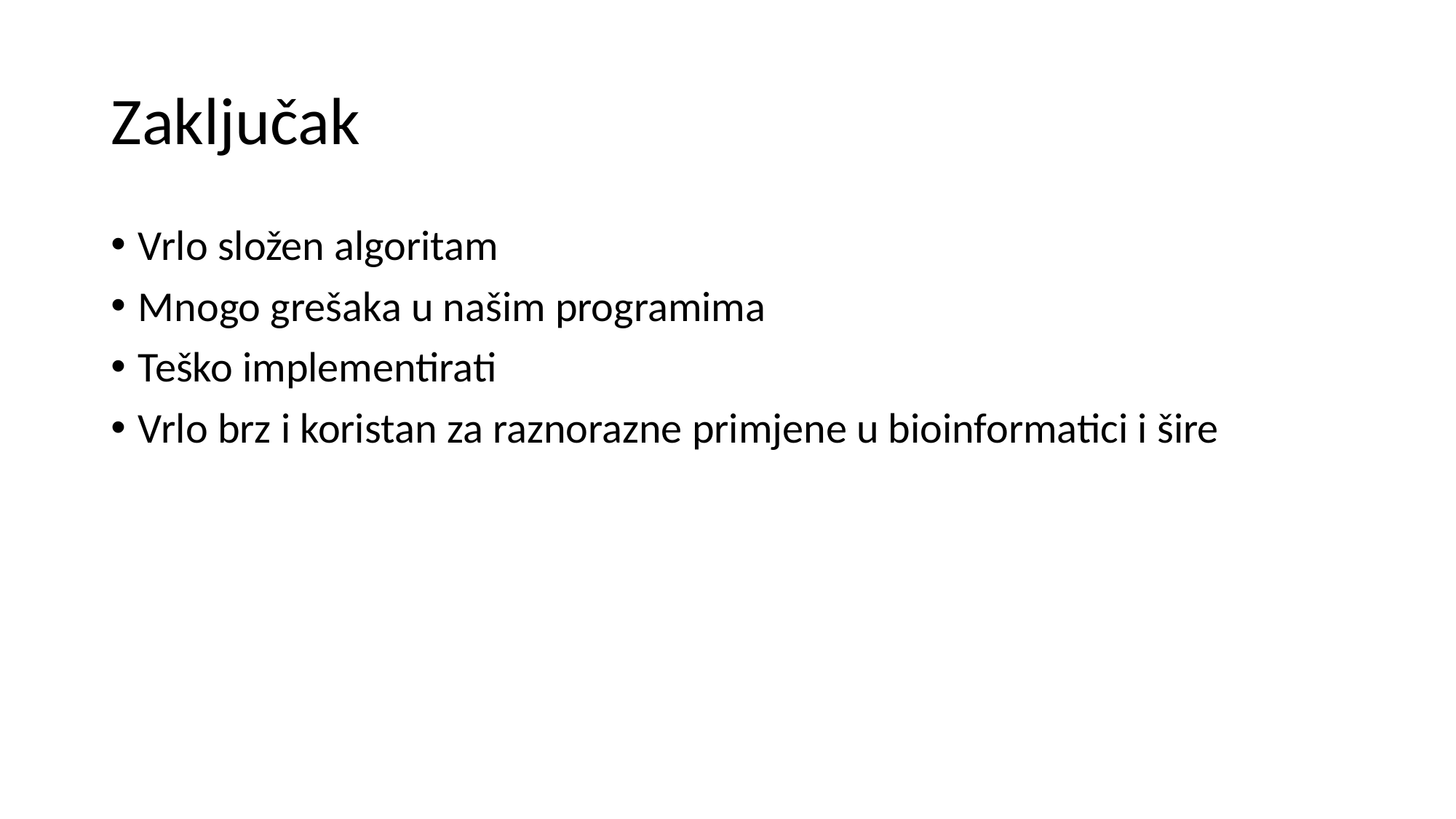

# Zaključak
Vrlo složen algoritam
Mnogo grešaka u našim programima
Teško implementirati
Vrlo brz i koristan za raznorazne primjene u bioinformatici i šire